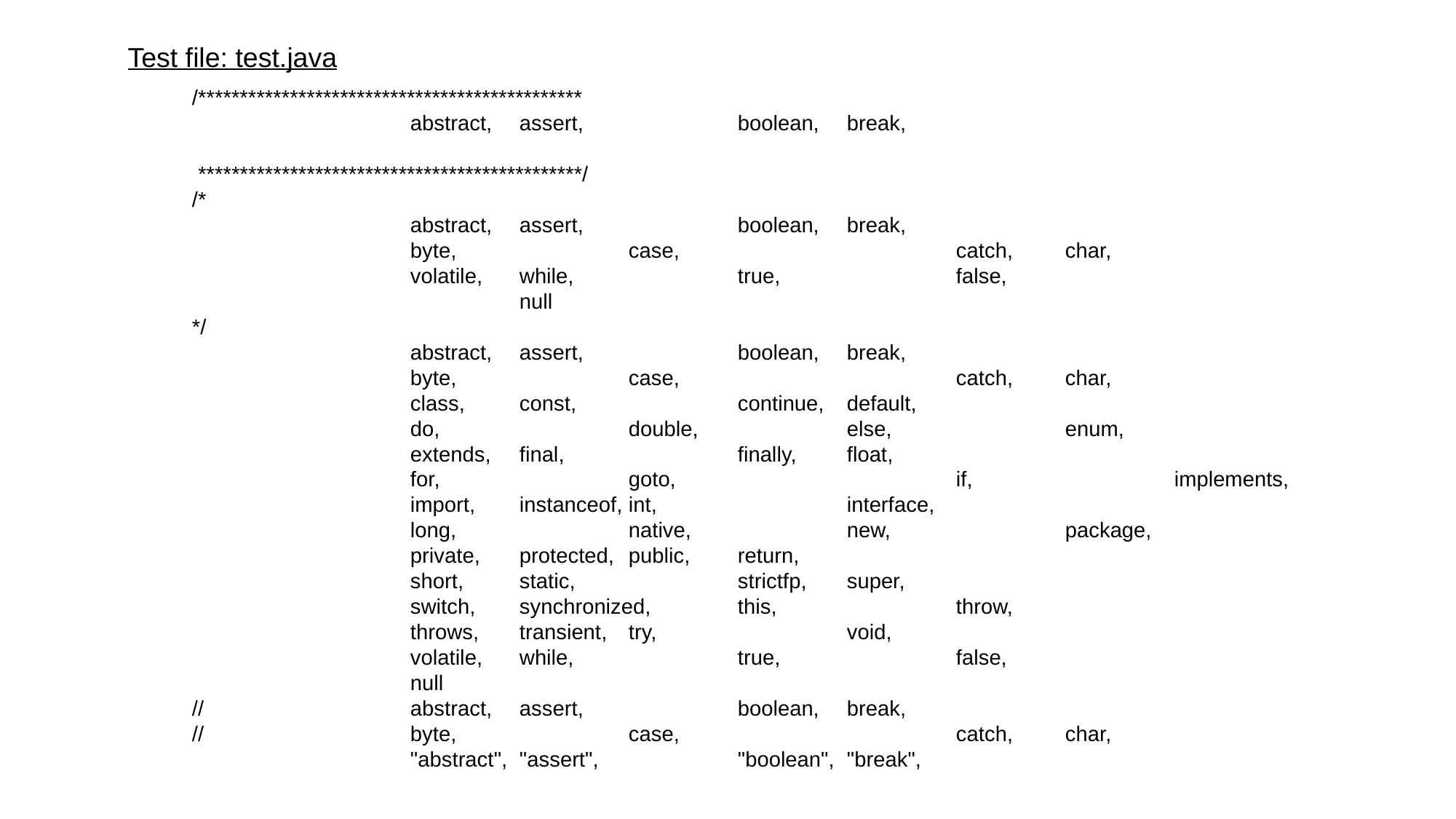

Test file: test.java
/**********************************************
    		abstract,	assert,	 	boolean,	break,

 **********************************************/
/*
    		abstract,	assert,	 	boolean,	break,
    		byte,		case,		 	catch,	char,
    		volatile,	while,		true,		false,
			null
*/
    		abstract,	assert,	 	boolean,	break,
    		byte,		case,		 	catch,	char,
    		class,	const,	 	continue,	default,
    		do,		double,	 	else,		enum,
    		extends,	final,	 	finally,	float,
    		for,		goto,		 	if,		implements,
    		import,	instanceof,	int,		interface,
    		long,		native,	 	new,		package,
    		private,	protected, 	public,	return,
    		short,	static,	 	strictfp,	super,
    		switch,	synchronized,	this,		throw,
    		throws,	transient,	try,		void,
    		volatile,	while,		true,		false,
    		null
//    		abstract,	assert,	 	boolean,	break,
//    		byte,		case,		 	catch,	char,
    		"abstract",	"assert",	 	"boolean",	"break",